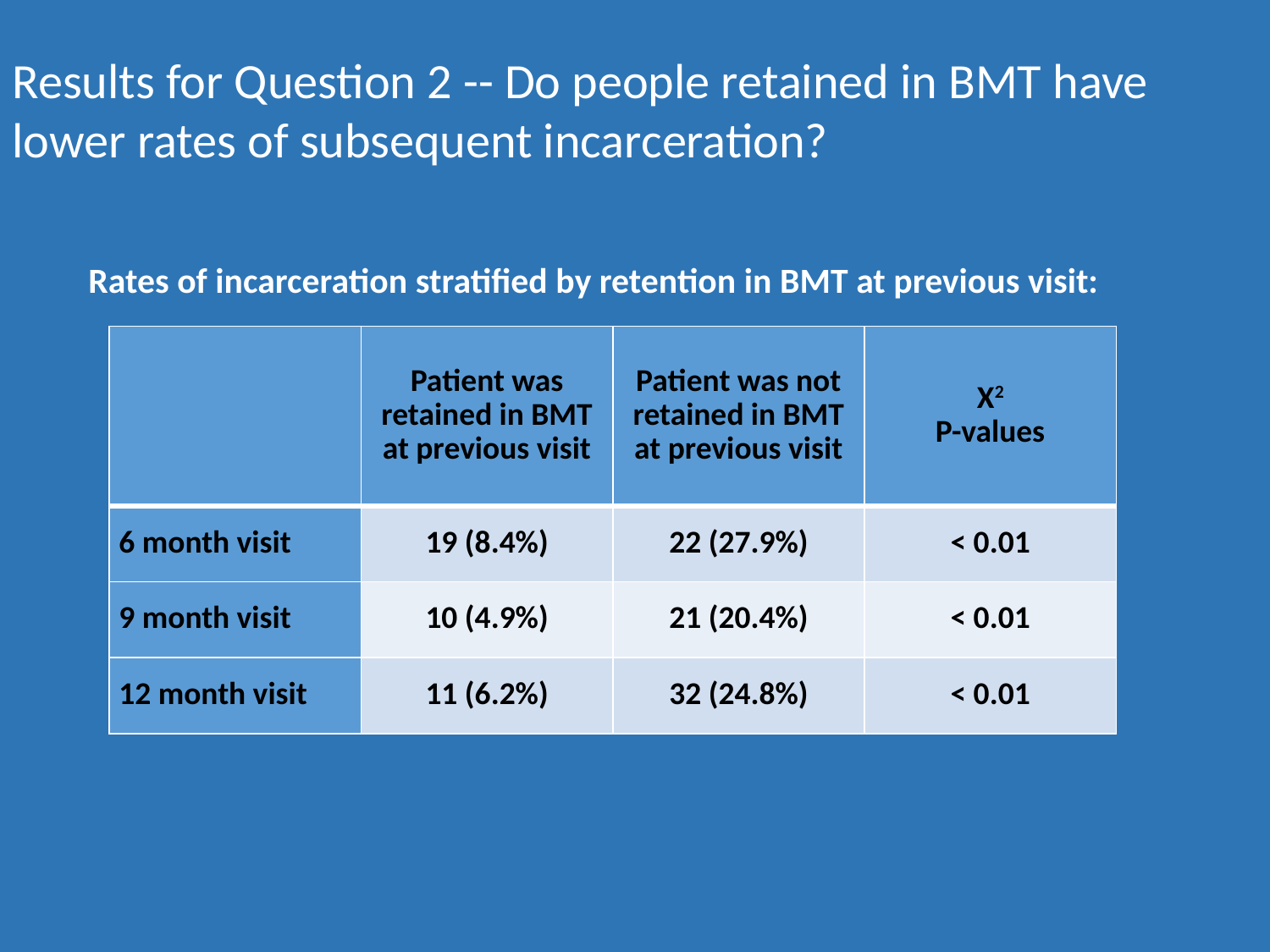

Results for Question 2 -- Do people retained in BMT have lower rates of subsequent incarceration?
Rates of incarceration stratified by retention in BMT at previous visit:
|  | Patient was retained in BMT at previous visit | Patient was not retained in BMT at previous visit | Χ2 P-values |
| --- | --- | --- | --- |
| 6 month visit | 19 (8.4%) | 22 (27.9%) | < 0.01 |
| 9 month visit | 10 (4.9%) | 21 (20.4%) | < 0.01 |
| 12 month visit | 11 (6.2%) | 32 (24.8%) | < 0.01 |